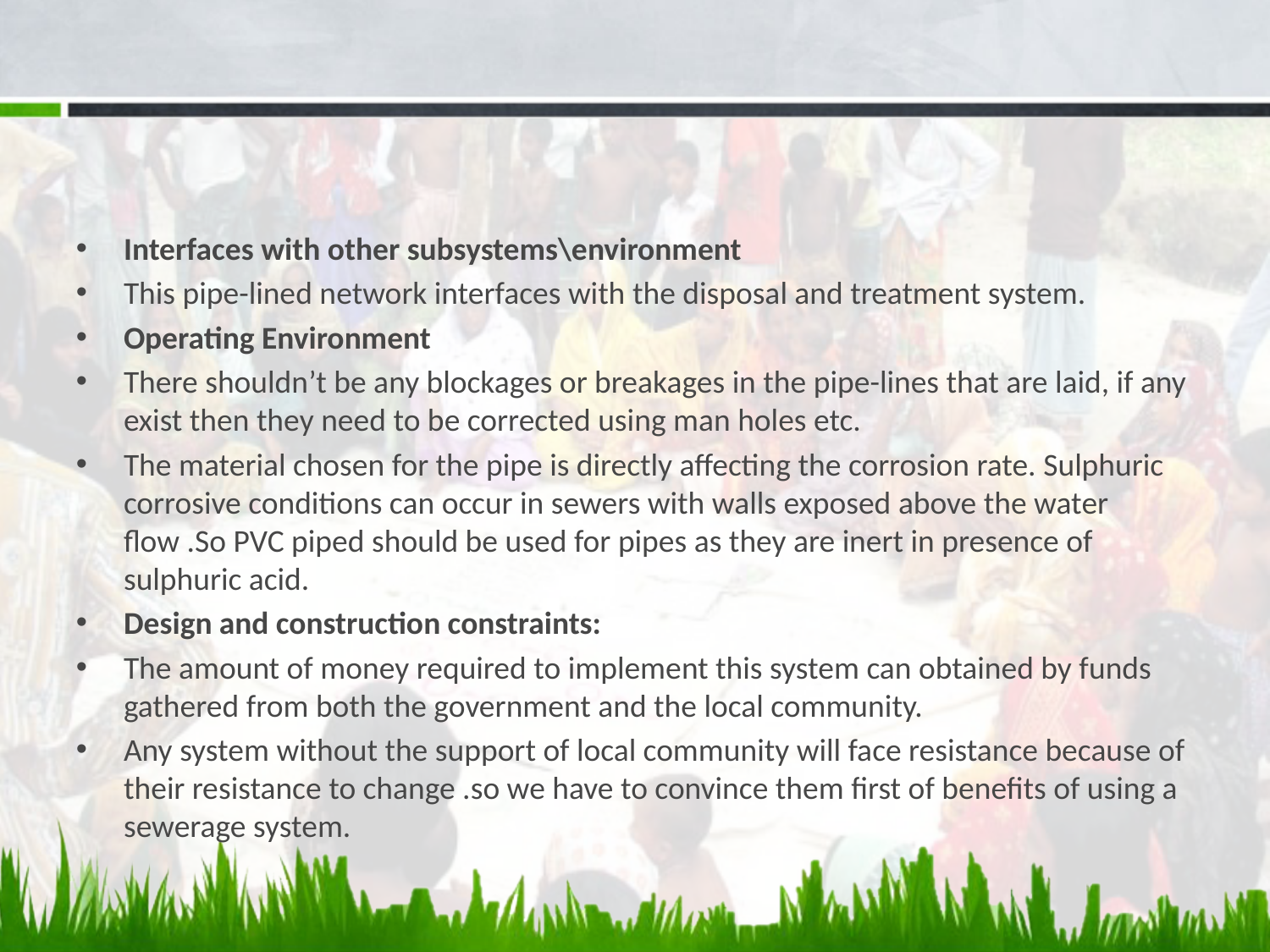

#
Interfaces with other subsystems\environment
This pipe-lined network interfaces with the disposal and treatment system.
Operating Environment
There shouldn’t be any blockages or breakages in the pipe-lines that are laid, if any exist then they need to be corrected using man holes etc.
The material chosen for the pipe is directly affecting the corrosion rate. Sulphuric corrosive conditions can occur in sewers with walls exposed above the water flow .So PVC piped should be used for pipes as they are inert in presence of sulphuric acid.
Design and construction constraints:
The amount of money required to implement this system can obtained by funds gathered from both the government and the local community.
Any system without the support of local community will face resistance because of their resistance to change .so we have to convince them first of benefits of using a sewerage system.